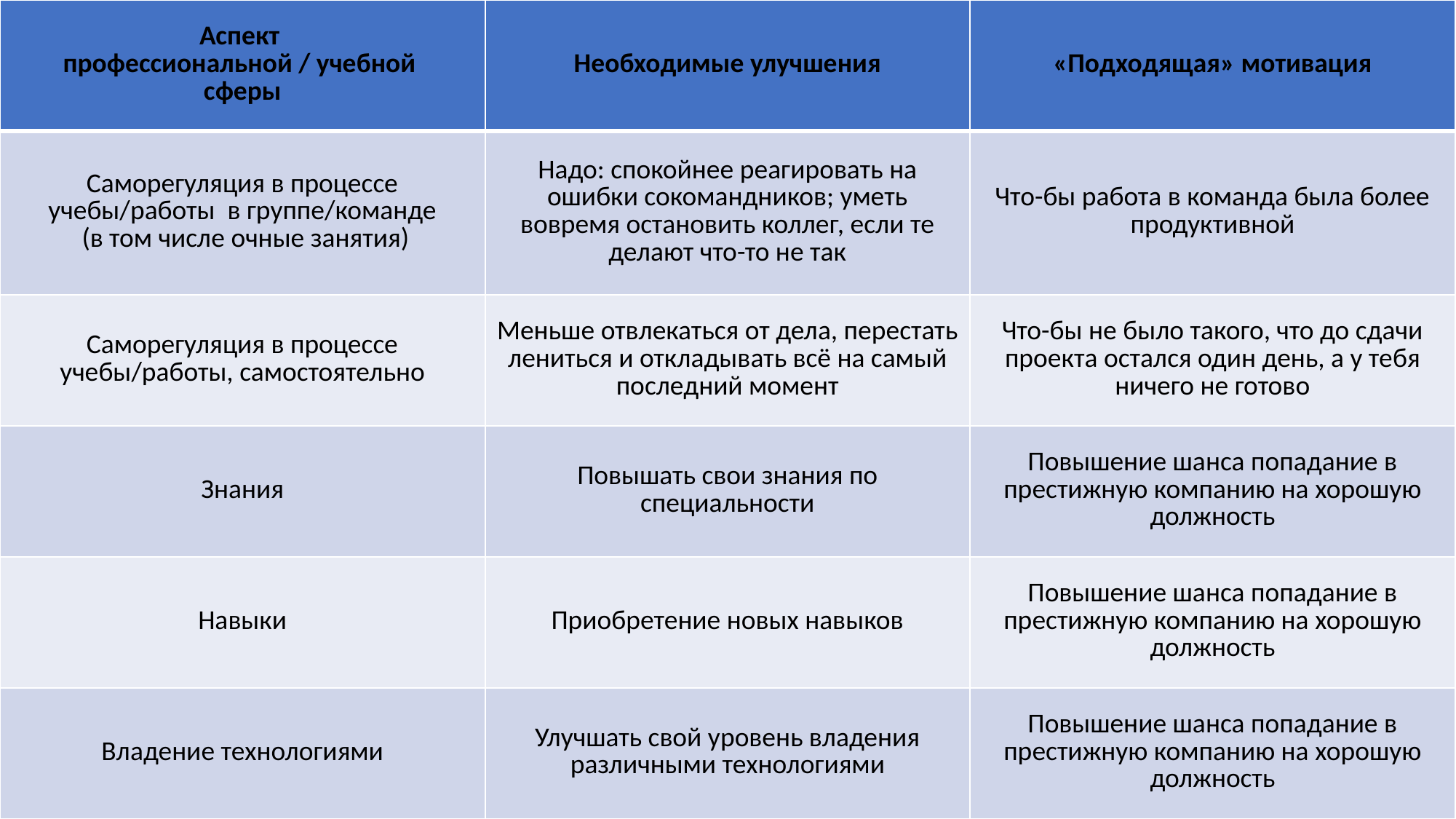

| Аспект профессиональной / учебной сферы | Необходимые улучшения | «Подходящая» мотивация |
| --- | --- | --- |
| Саморегуляция в процессе учебы/работы в группе/команде (в том числе очные занятия) | Надо: спокойнее реагировать на ошибки сокомандников; уметь вовремя остановить коллег, если те делают что-то не так | Что-бы работа в команда была более продуктивной |
| Саморегуляция в процессе учебы/работы, самостоятельно | Меньше отвлекаться от дела, перестать лениться и откладывать всё на самый последний момент | Что-бы не было такого, что до сдачи проекта остался один день, а у тебя ничего не готово |
| Знания | Повышать свои знания по специальности | Повышение шанса попадание в престижную компанию на хорошую должность |
| Навыки | Приобретение новых навыков | Повышение шанса попадание в престижную компанию на хорошую должность |
| Владение технологиями | Улучшать свой уровень владения различными технологиями | Повышение шанса попадание в престижную компанию на хорошую должность |
#